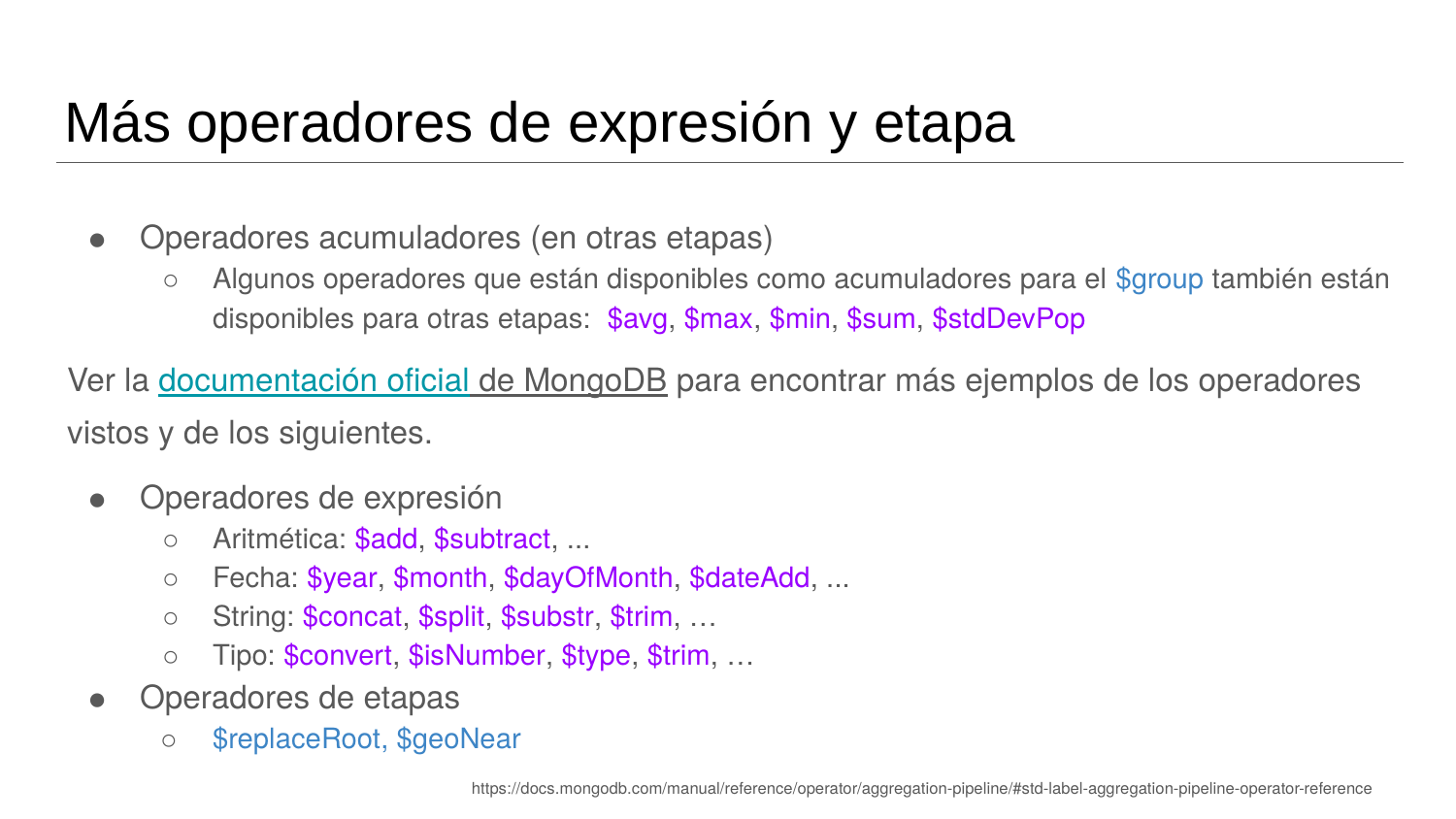

# Más operadores de expresión y etapa
Operadores acumuladores (en otras etapas)
Algunos operadores que están disponibles como acumuladores para el $group también están disponibles para otras etapas:  $avg, $max, $min, $sum, $stdDevPop
Ver la documentación oficial de MongoDB para encontrar más ejemplos de los operadores vistos y de los siguientes.
Operadores de expresión
Aritmética: $add, $subtract, ...
Fecha: $year, $month, $dayOfMonth, $dateAdd, ...
String: $concat, $split, $substr, $trim, …
Tipo: $convert, $isNumber, $type, $trim, …
Operadores de etapas
$replaceRoot, $geoNear
https://docs.mongodb.com/manual/reference/operator/aggregation-pipeline/#std-label-aggregation-pipeline-operator-reference